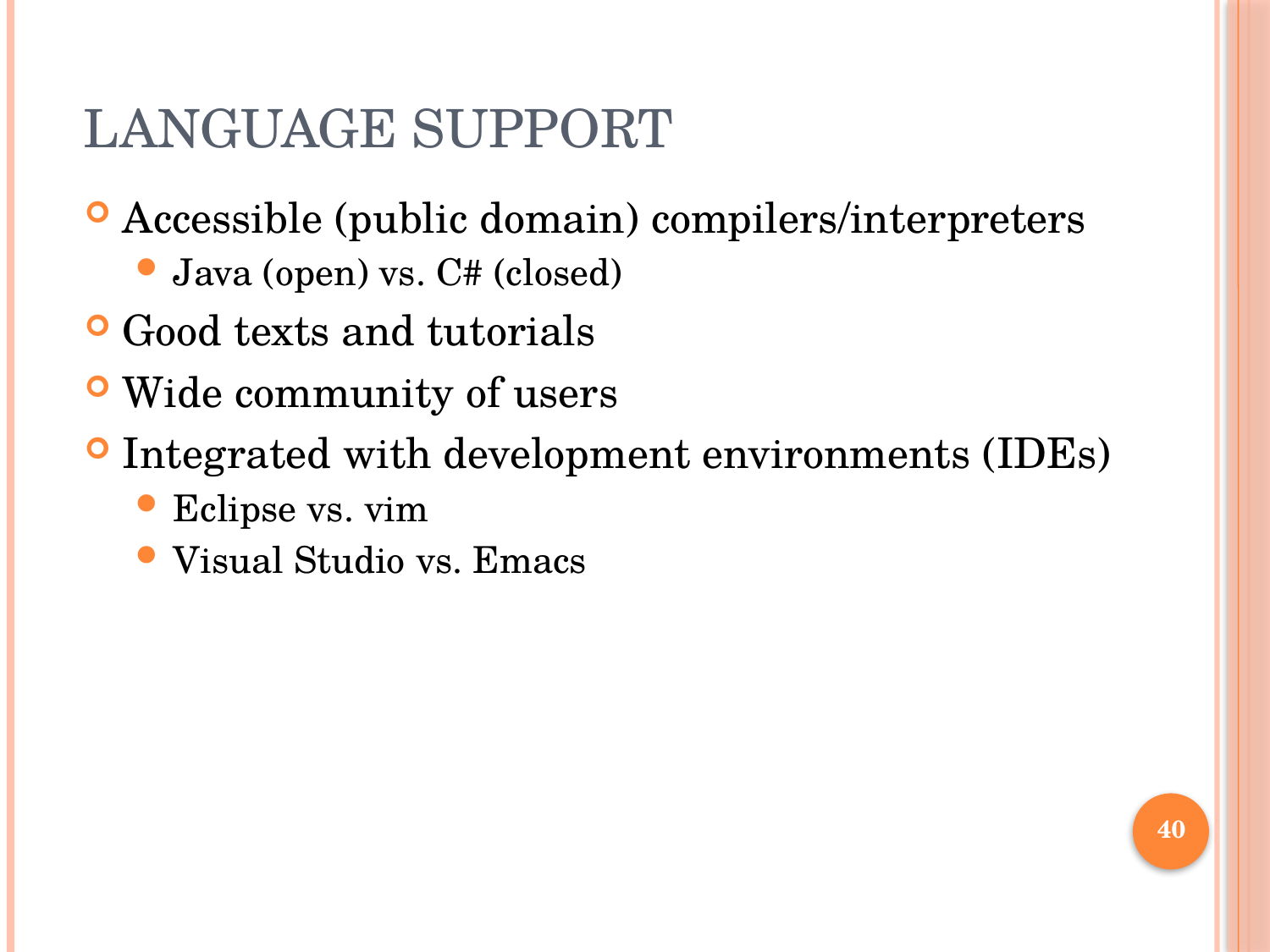

# Language Support
Accessible (public domain) compilers/interpreters
Java (open) vs. C# (closed)
Good texts and tutorials
Wide community of users
Integrated with development environments (IDEs)
Eclipse vs. vim
Visual Studio vs. Emacs
40